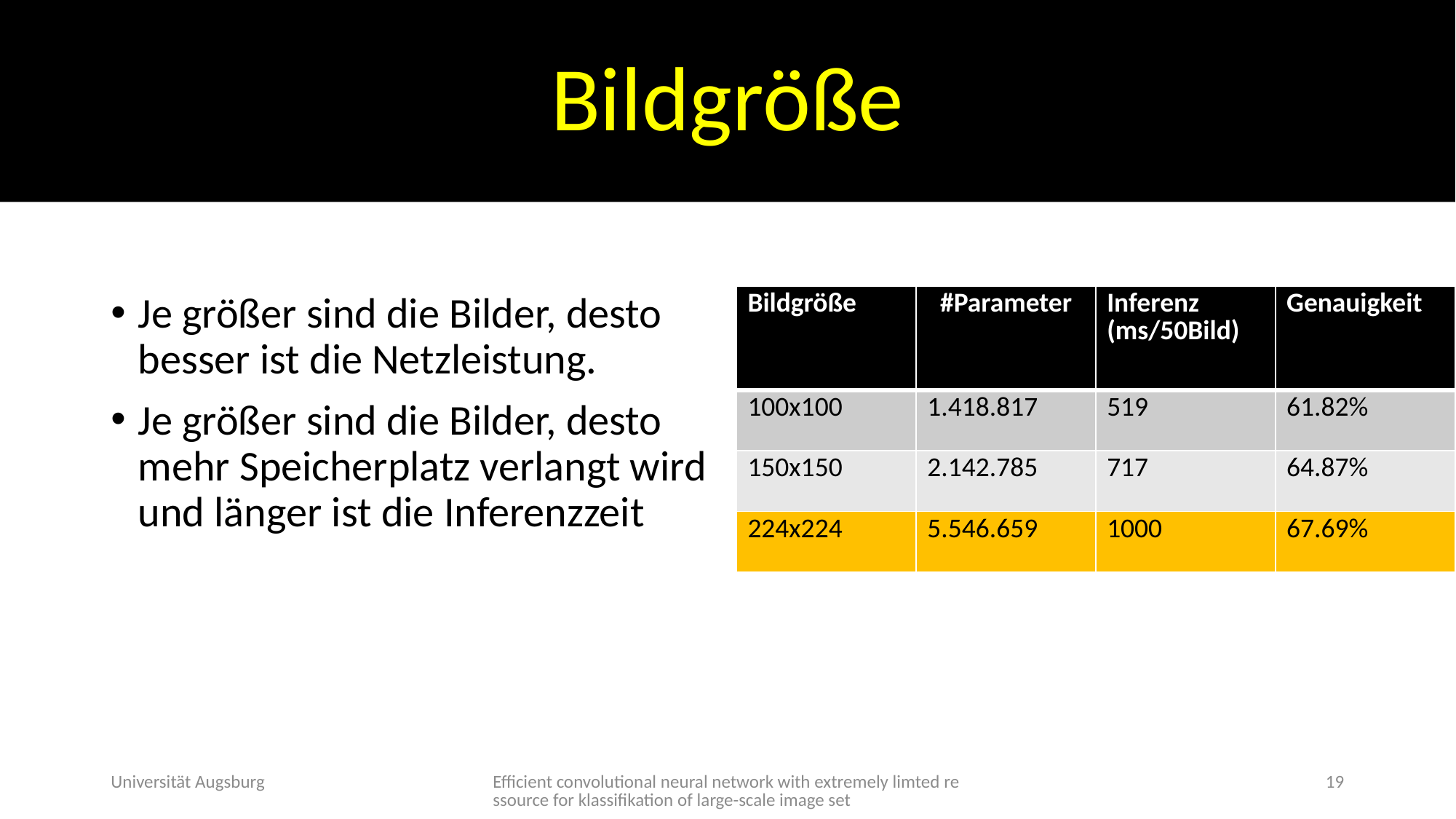

# Bildgröße
| Bildgröße | #Parameter | Inferenz (ms/50Bild) | Genauigkeit |
| --- | --- | --- | --- |
| 100x100 | 1.418.817 | 519 | 61.82% |
| 150x150 | 2.142.785 | 717 | 64.87% |
| 224x224 | 5.546.659 | 1000 | 67.69% |
Je größer sind die Bilder, desto besser ist die Netzleistung.
Je größer sind die Bilder, desto mehr Speicherplatz verlangt wird und länger ist die Inferenzzeit
Universität Augsburg
Efficient convolutional neural network with extremely limted ressource for klassifikation of large-scale image set
19